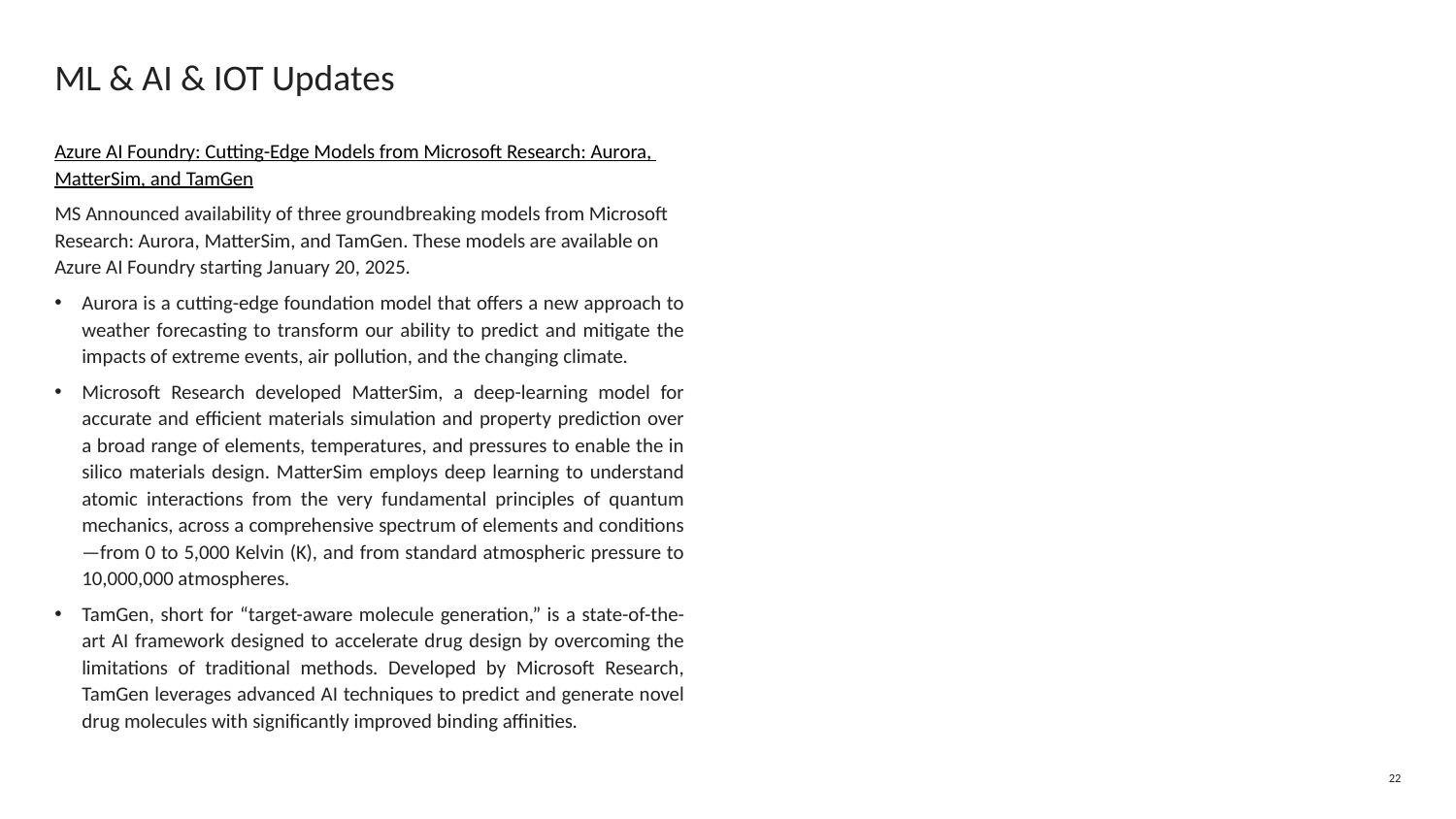

# ML & AI & IOT Updates
Azure AI Foundry: Cutting-Edge Models from Microsoft Research: Aurora, MatterSim, and TamGen
MS Announced availability of three groundbreaking models from Microsoft Research: Aurora, MatterSim, and TamGen. These models are available on Azure AI Foundry starting January 20, 2025.
Aurora is a cutting-edge foundation model that offers a new approach to weather forecasting to transform our ability to predict and mitigate the impacts of extreme events, air pollution, and the changing climate.
Microsoft Research developed MatterSim, a deep-learning model for accurate and efficient materials simulation and property prediction over a broad range of elements, temperatures, and pressures to enable the in silico materials design. MatterSim employs deep learning to understand atomic interactions from the very fundamental principles of quantum mechanics, across a comprehensive spectrum of elements and conditions—from 0 to 5,000 Kelvin (K), and from standard atmospheric pressure to 10,000,000 atmospheres.
TamGen, short for “target-aware molecule generation,” is a state-of-the-art AI framework designed to accelerate drug design by overcoming the limitations of traditional methods. Developed by Microsoft Research, TamGen leverages advanced AI techniques to predict and generate novel drug molecules with significantly improved binding affinities.